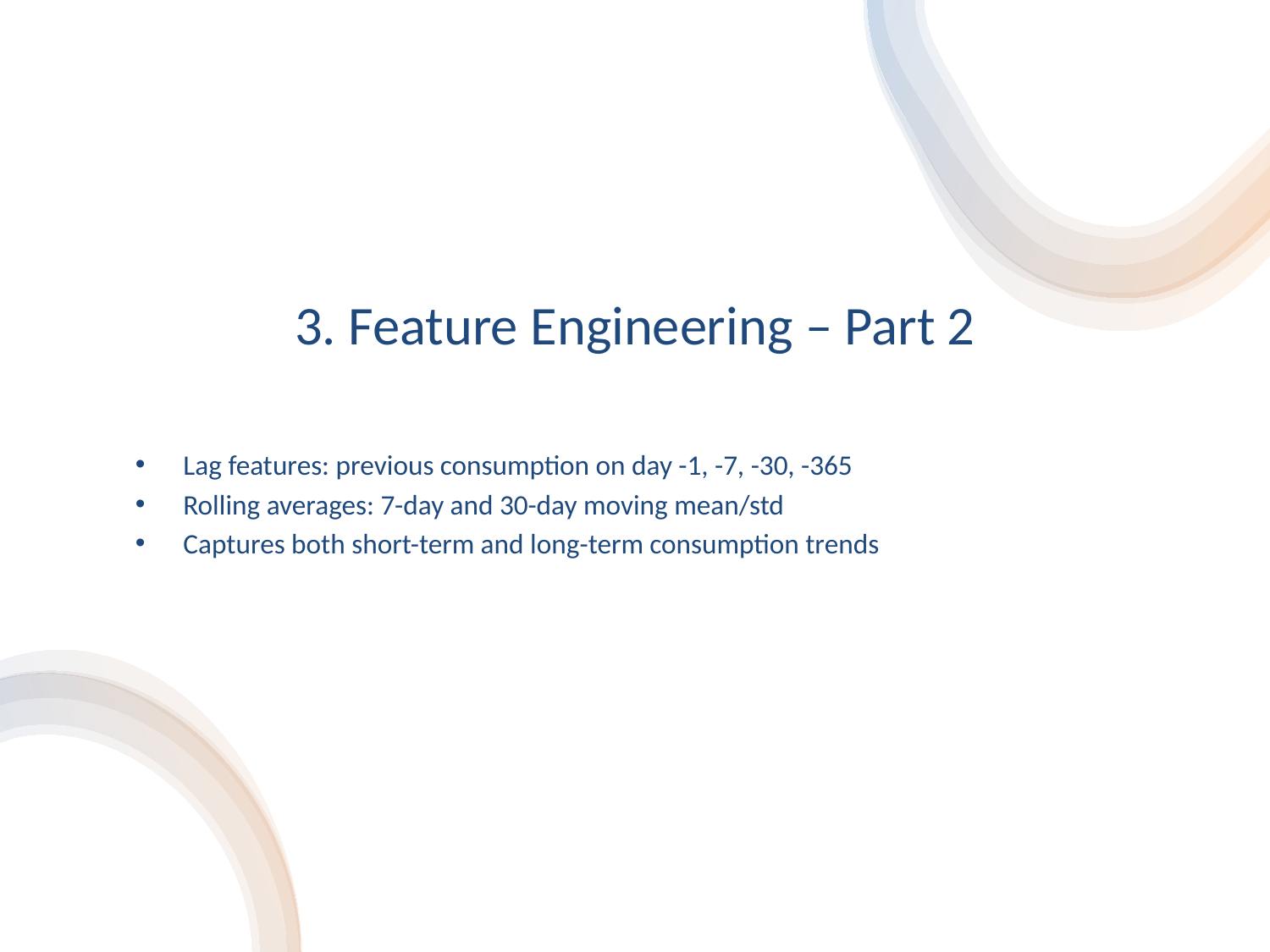

# 3. Feature Engineering – Part 2

Lag features: previous consumption on day -1, -7, -30, -365
Rolling averages: 7-day and 30-day moving mean/std
Captures both short-term and long-term consumption trends